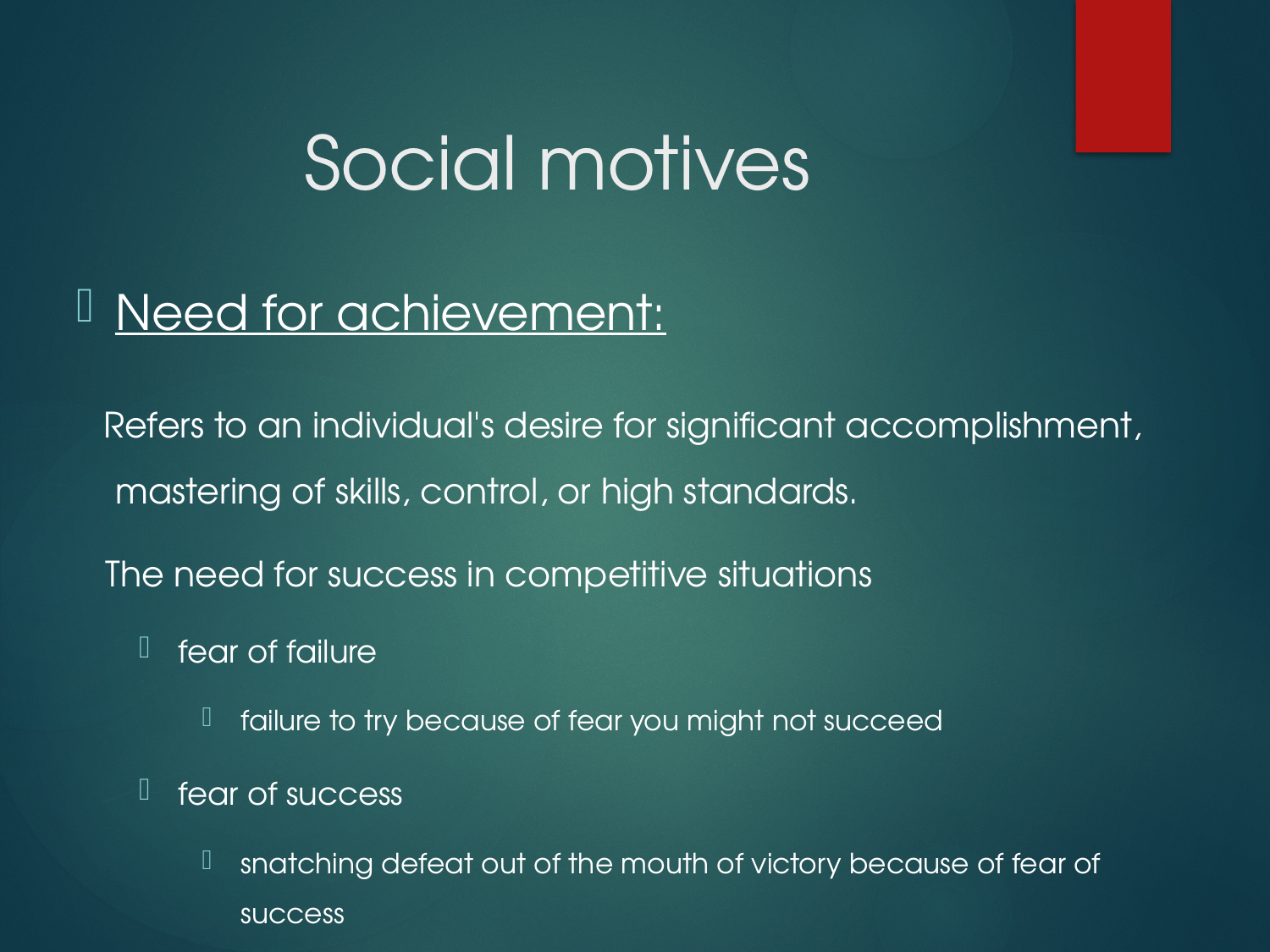

# Social motives
Need for achievement:
  Refers to an individual's desire for significant accomplishment, mastering of skills, control, or high standards.
   The need for success in competitive situations
fear of failure
failure to try because of fear you might not succeed
fear of success
snatching defeat out of the mouth of victory because of fear of success